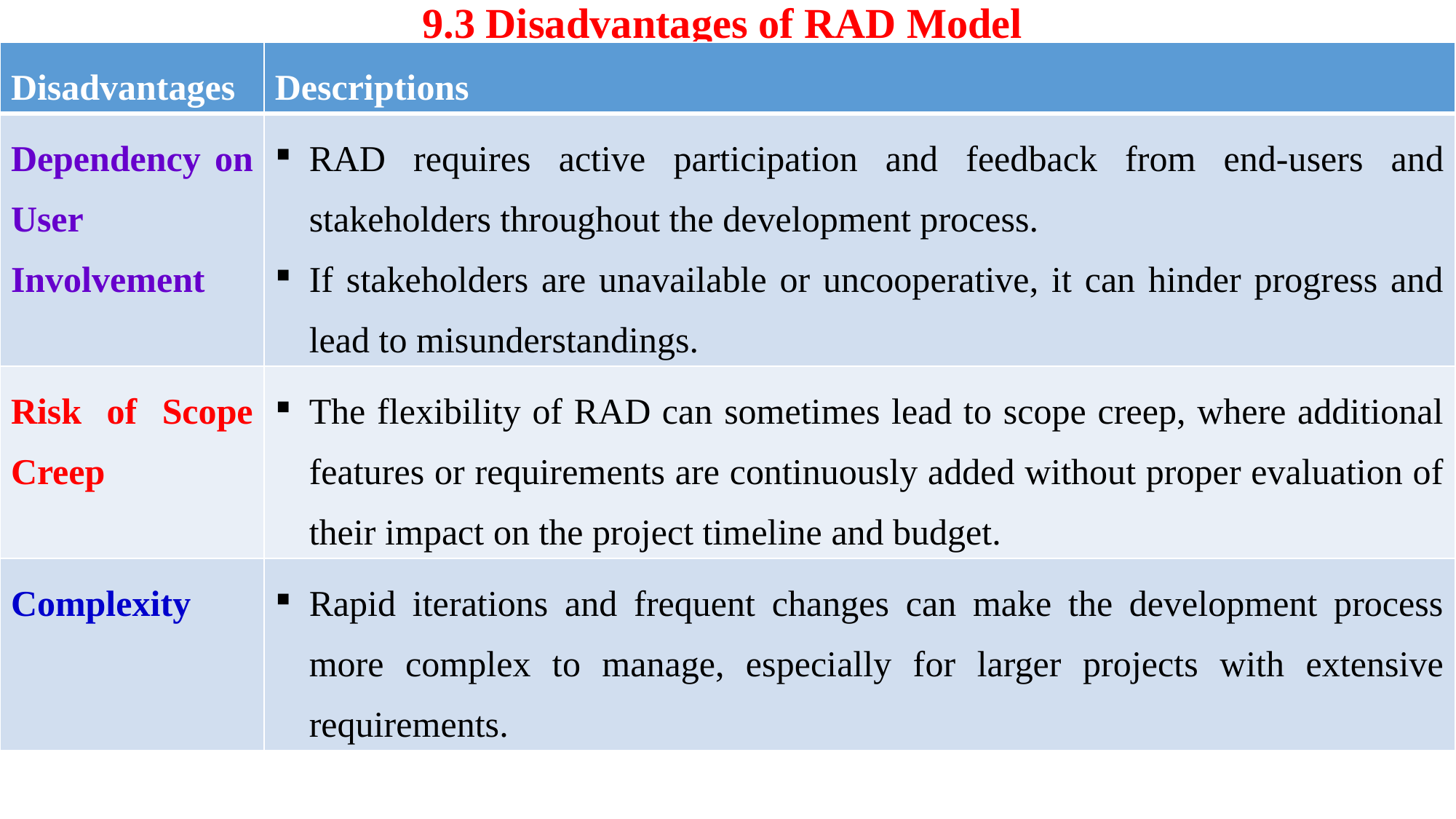

# 9.3 Disadvantages of RAD Model
| Disadvantages | Descriptions |
| --- | --- |
| Dependency on User Involvement | RAD requires active participation and feedback from end-users and stakeholders throughout the development process. If stakeholders are unavailable or uncooperative, it can hinder progress and lead to misunderstandings. |
| Risk of Scope Creep | The flexibility of RAD can sometimes lead to scope creep, where additional features or requirements are continuously added without proper evaluation of their impact on the project timeline and budget. |
| Complexity | Rapid iterations and frequent changes can make the development process more complex to manage, especially for larger projects with extensive requirements. |